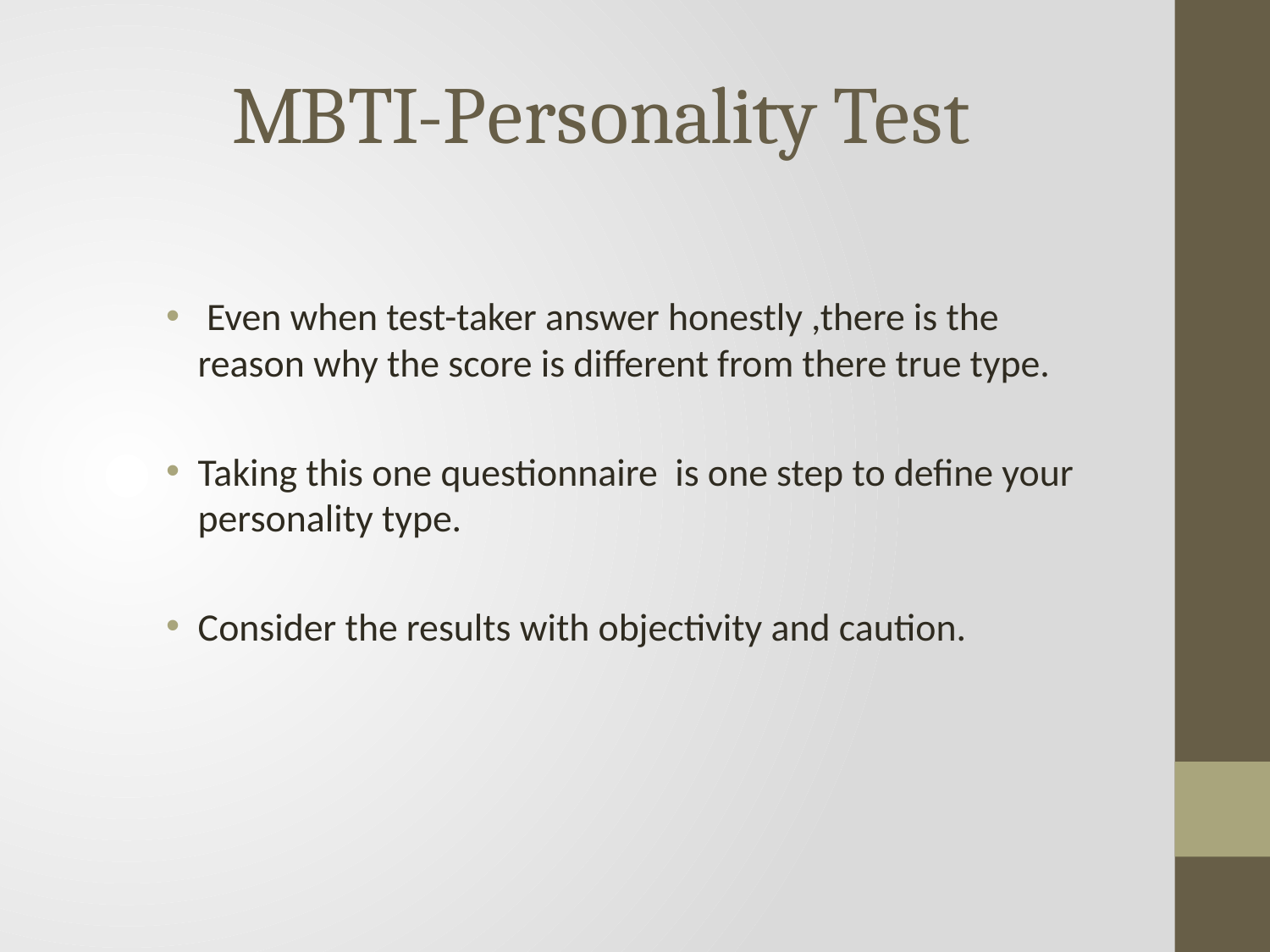

# MBTI-Personality Test
 Even when test-taker answer honestly ,there is the          reason why the score is different from there true type.

Taking this one questionnaire  is one step to define your personality type.

Consider the results with objectivity and caution.